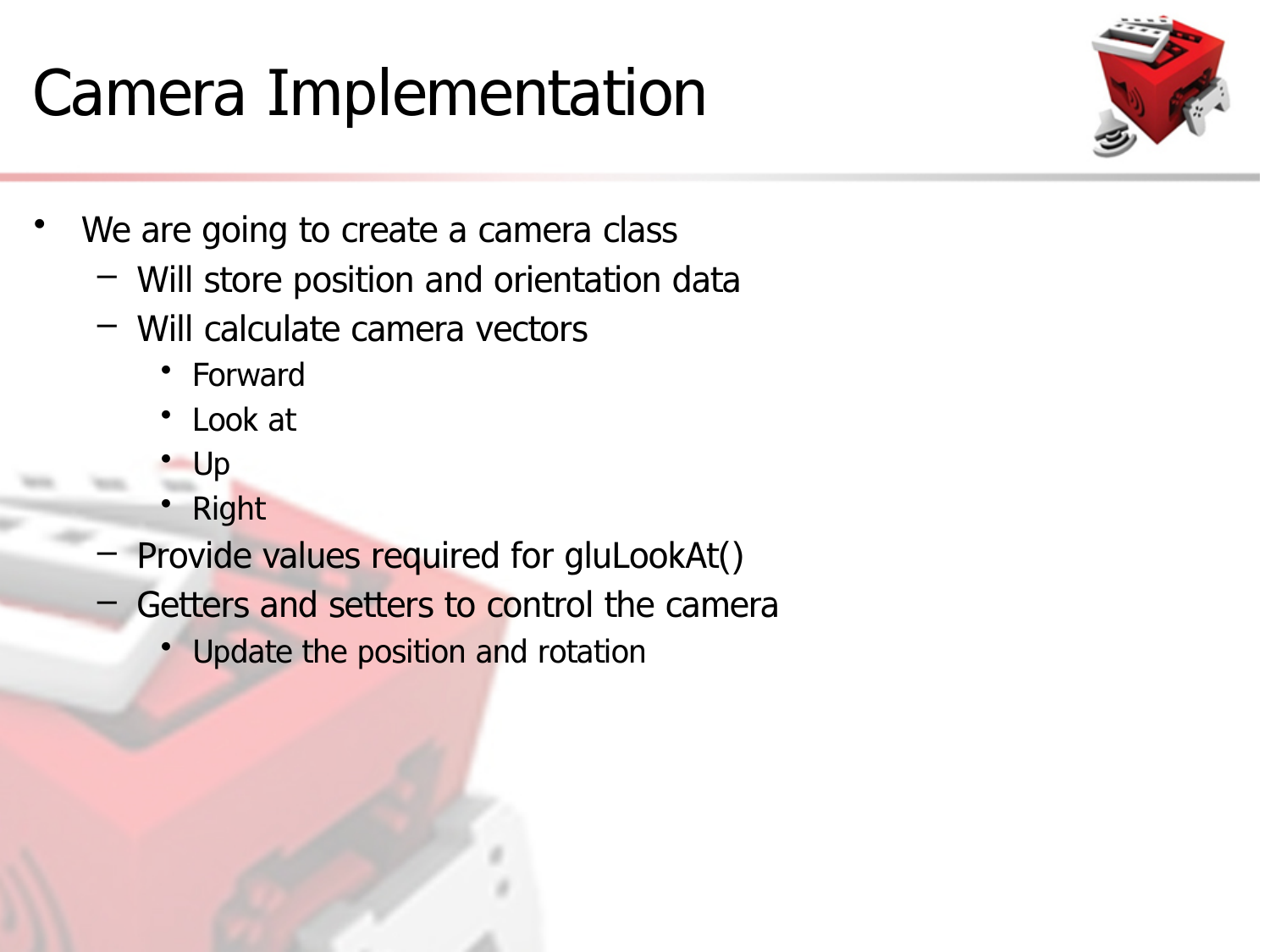

# Camera Implementation
We are going to create a camera class
Will store position and orientation data
Will calculate camera vectors
Forward
Look at
Up
Right
Provide values required for gluLookAt()
Getters and setters to control the camera
Update the position and rotation